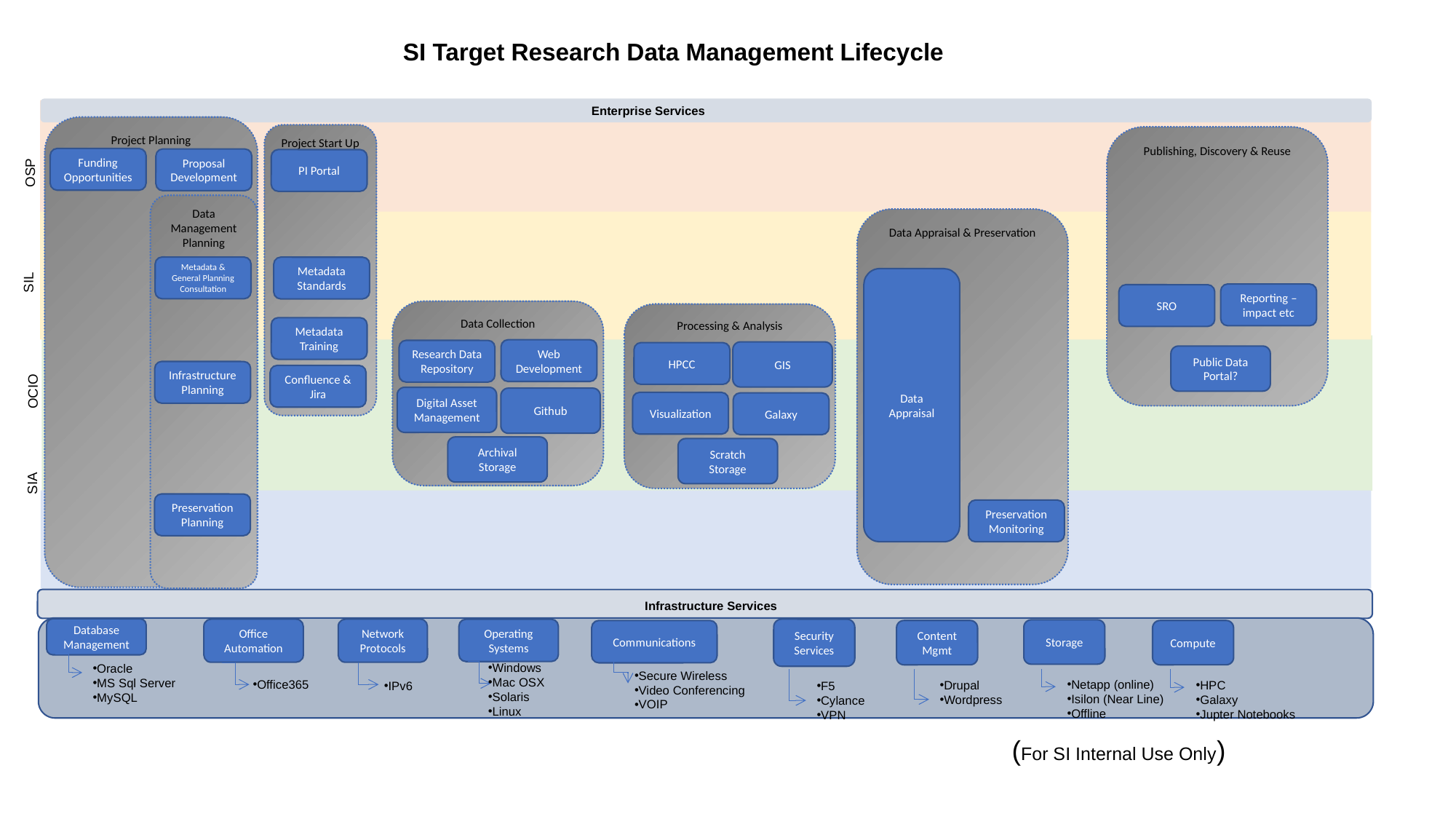

SI Target Research Data Management Lifecycle
Enterprise Services

Project Planning
Project Start Up
PI Portal
Metadata Standards
Metadata Training
Confluence & Jira
Publishing, Discovery & Reuse
SRO
Public Data Portal?
Funding Opportunities
Proposal Development
OSP
Data Management Planning
Data Appraisal & Preservation

Metadata & General Planning Consultation
Data Appraisal
SIL
Reporting – impact etc
Data Collection
Web Development
Research Data Repository
Digital Asset Management
Github
Archival Storage
Processing & Analysis
GIS
HPCC
Visualization
Galaxy
Scratch Storage

Infrastructure Planning
OCIO
SIA

Preservation Planning
Preservation Monitoring

Infrastructure Services

Database Management
Oracle
MS Sql Server
MySQL

Office Automation
Office365

Network Protocols
IPv6

Operating Systems
Windows
Mac OSX
Solaris
Linux

Communications
Secure Wireless
Video Conferencing
VOIP

Security Services

F5
Cylance
VPN

Storage

Netapp (online)
Isilon (Near Line)
Offline

Content Mgmt

Drupal
Wordpress

Compute

HPC
Galaxy
Jupter Notebooks
(For SI Internal Use Only)